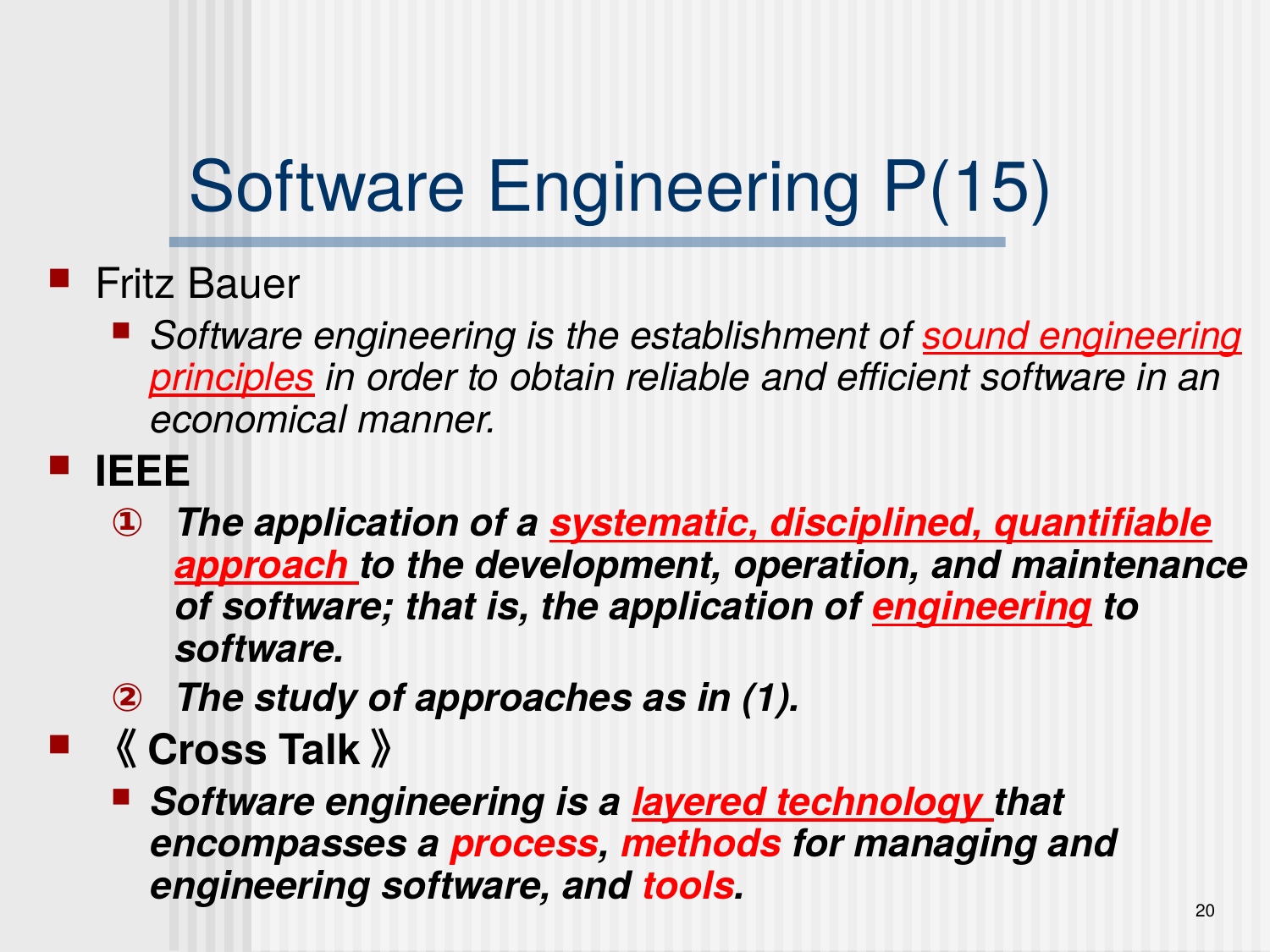

Software Engineering P(15)
Fritz Bauer
Software engineering is the establishment of sound engineering principles in order to obtain reliable and efficient software in an economical manner.
IEEE
The application of a systematic, disciplined, quantifiable approach to the development, operation, and maintenance of software; that is, the application of engineering to software.
The study of approaches as in (1).
《Cross Talk》
Software engineering is a layered technology that encompasses a process, methods for managing and engineering software, and tools.

20